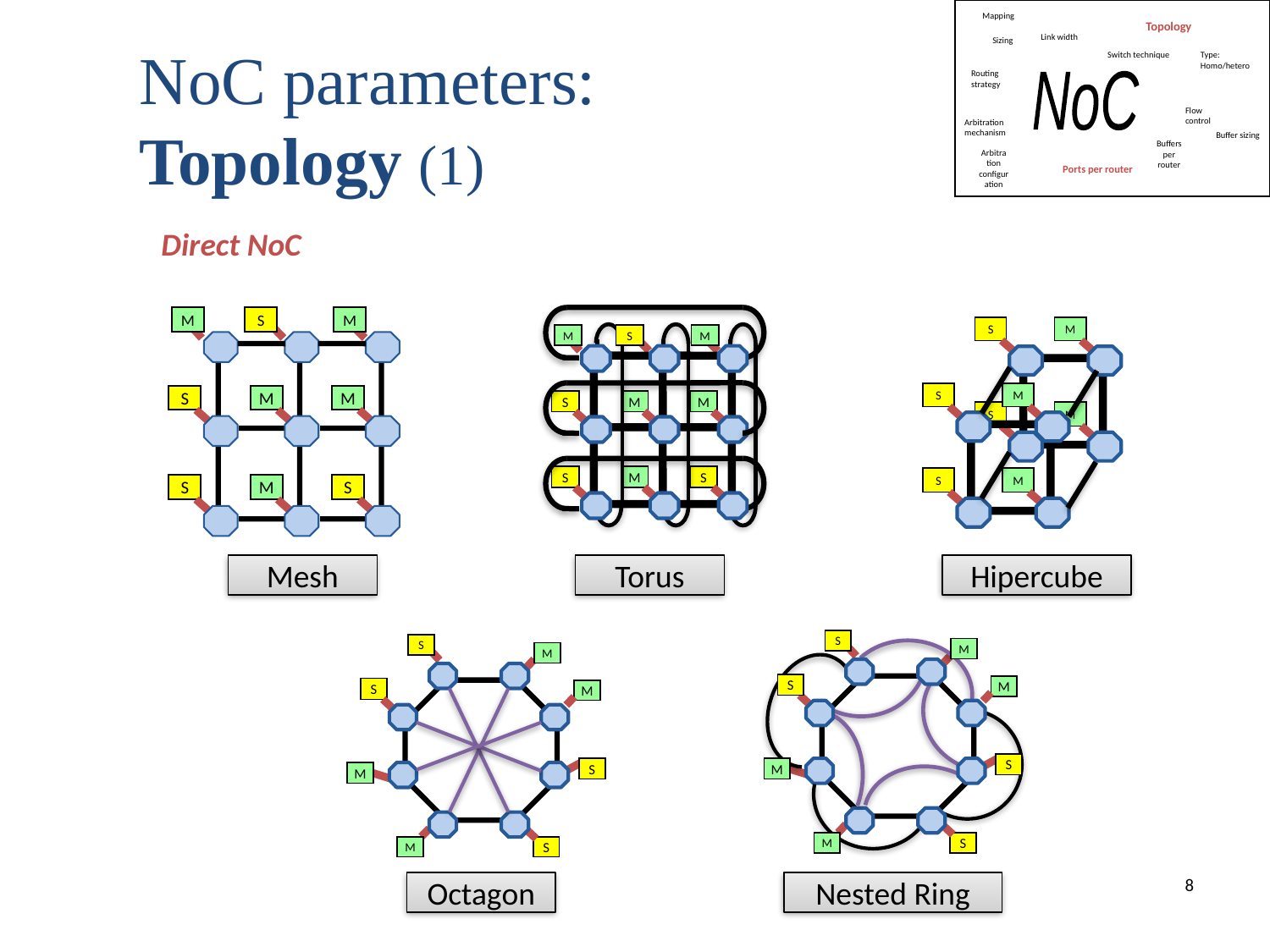

Mapping
Topology
Link width
Sizing
NoC parameters:
Topology (1)
Switch technique
Type:
Homo/hetero
Routing strategy
NoC
Flow control
Arbitration mechanism
Buffer sizing
Buffers per router
Arbitration configuration
Ports per router

Direct NoC
M
S
M

S
M
M

S
M
S

M
S
M

S
M
M

S
M
S

S
M

S
M

S
M

S
M

Mesh
Torus
Hipercube

S
M

S

M

S
M

M
S
S
M

S

M

S
M

M
S

8
Octagon
Nested Ring